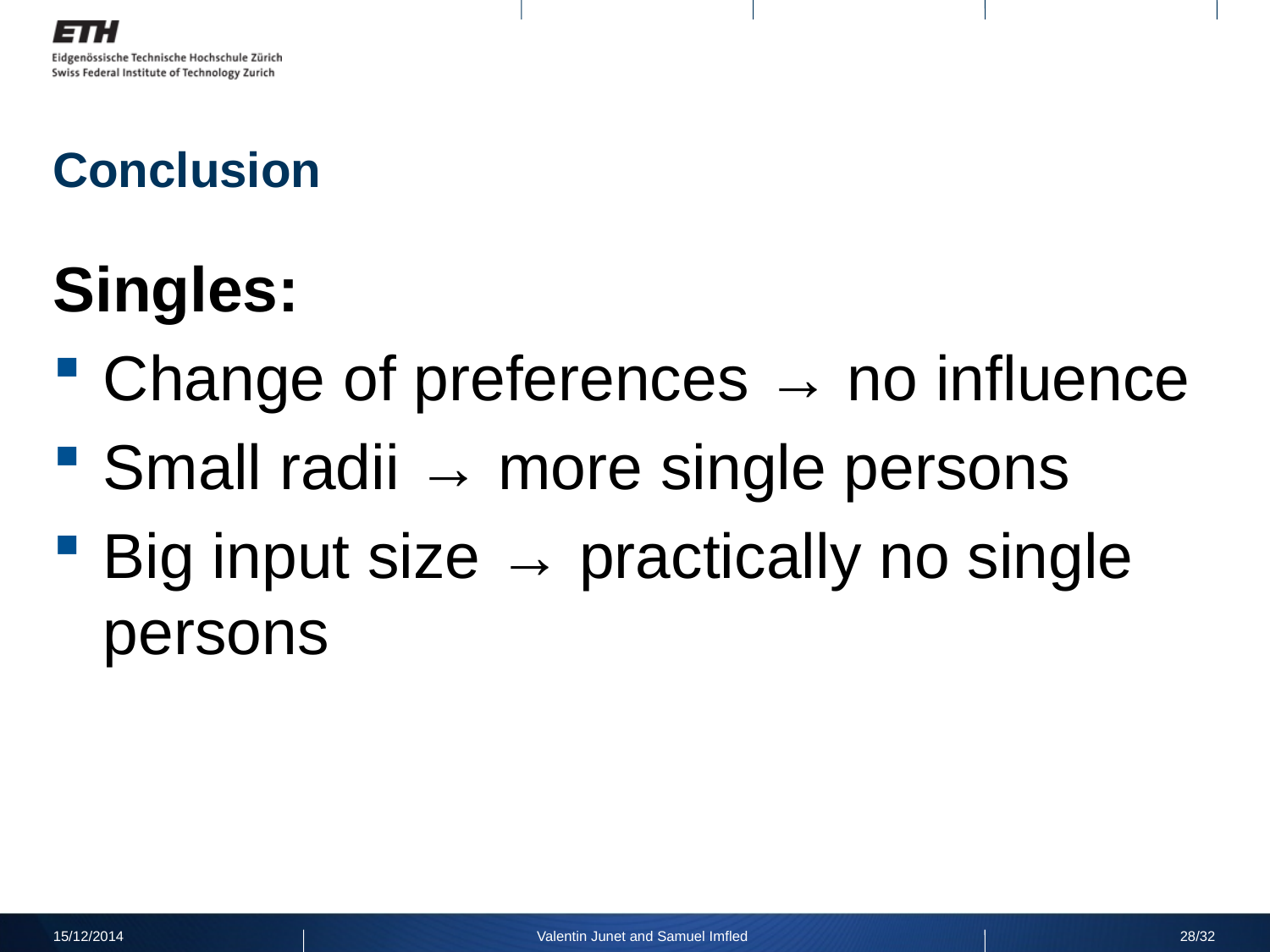

# Conclusion
Singles:
Change of preferences → no influence
Small radii → more single persons
Big input size → practically no single persons
15/12/2014
Valentin Junet and Samuel Imfled
28/32